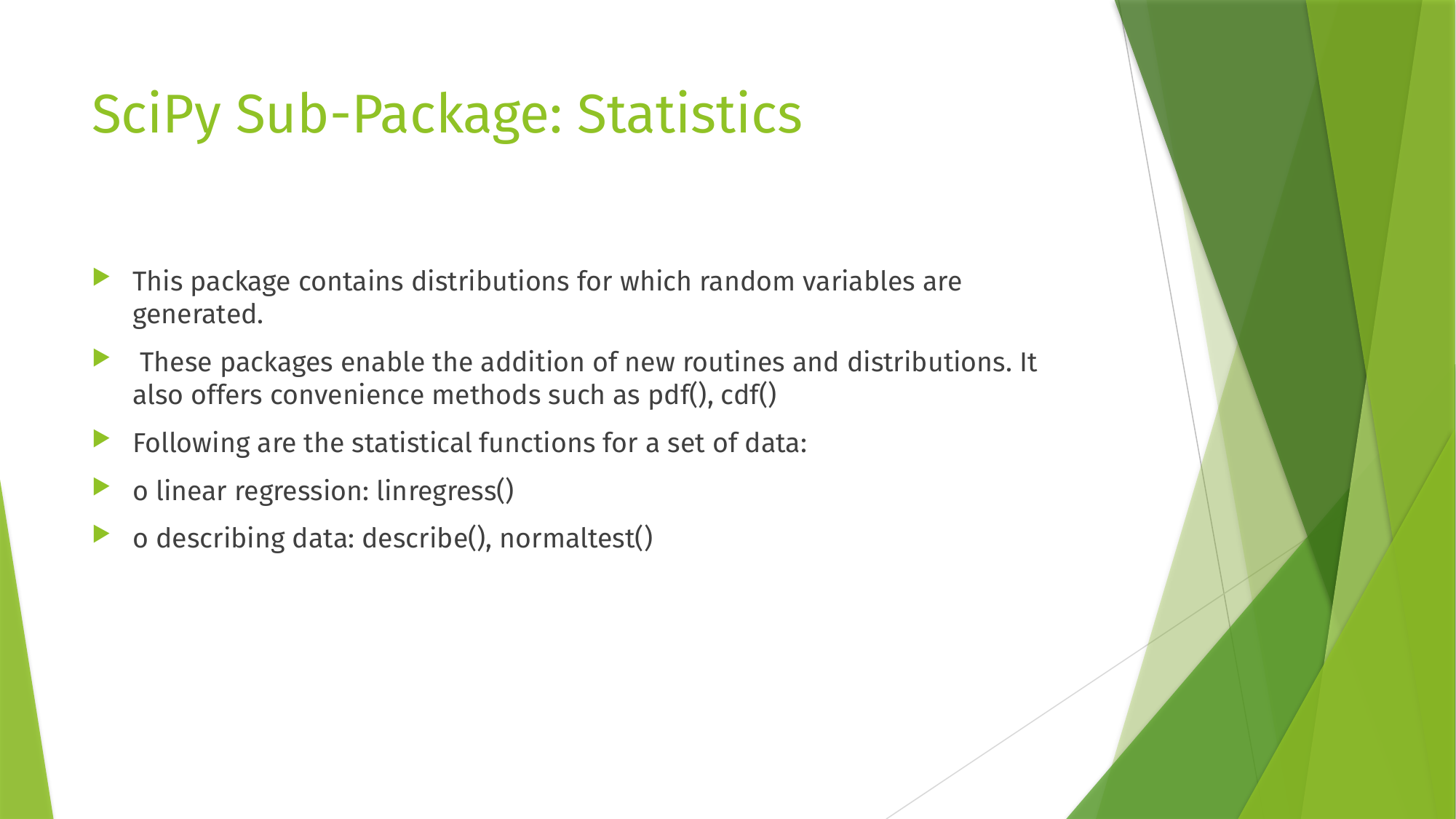

# SciPy Sub-Package: Statistics
This package contains distributions for which random variables are generated.
 These packages enable the addition of new routines and distributions. It also offers convenience methods such as pdf(), cdf()
Following are the statistical functions for a set of data:
o linear regression: linregress()
o describing data: describe(), normaltest()